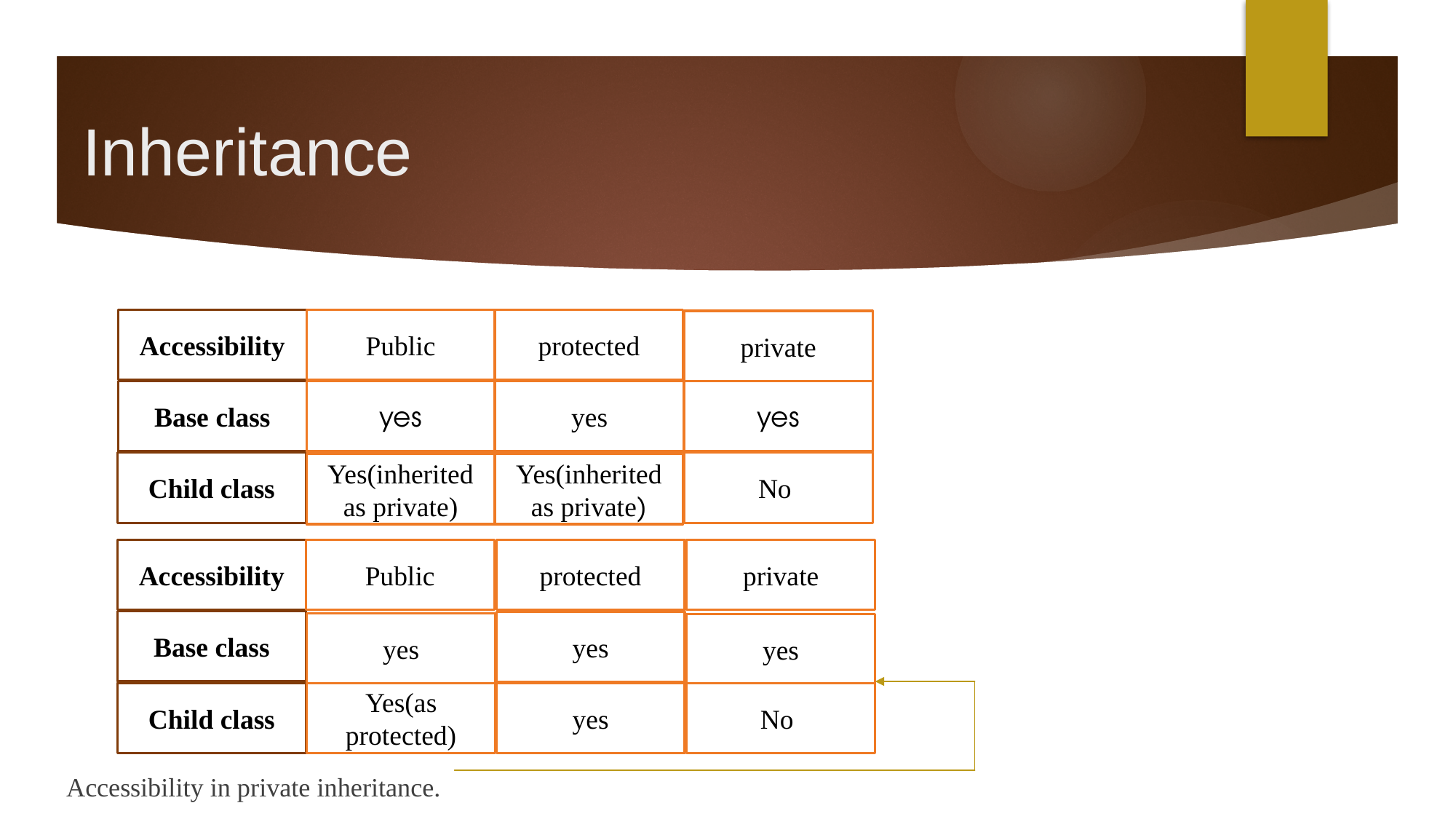

# Inheritance

Accessibility in private inheritance.
Public
protected
Accessibility
private
yes
Base class
yes
yes
Child class
No
Yes(inherited as private)
Yes(inherited as private)
private
Public
protected
Accessibility
Base class
yes
yes
yes
Child class
Yes(as protected)
yes
No